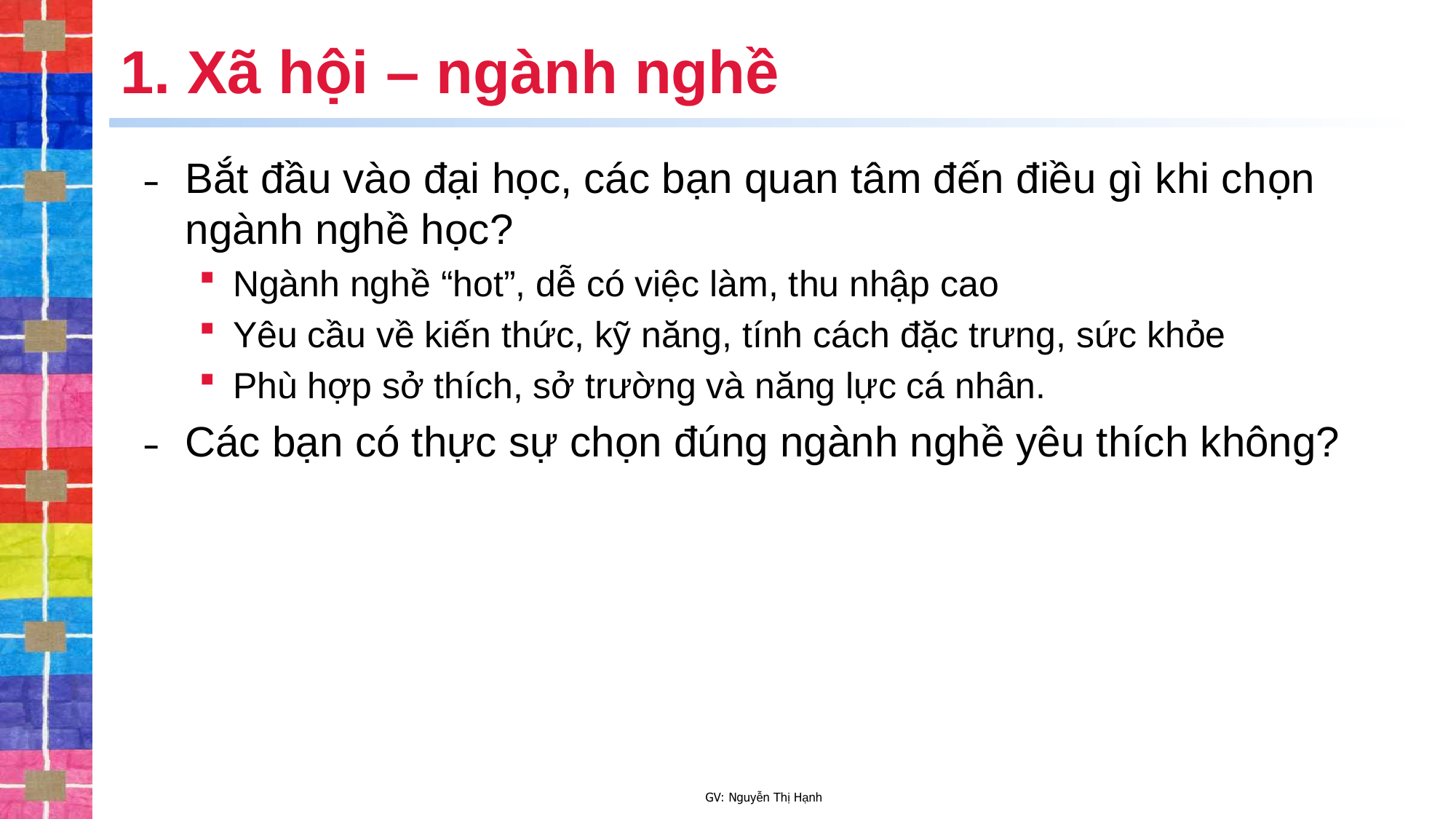

# 1. Xã hội – ngành nghề
Bắt đầu vào đại học, các bạn quan tâm đến điều gì khi chọn ngành nghề học?
Ngành nghề “hot”, dễ có việc làm, thu nhập cao
Yêu cầu về kiến thức, kỹ năng, tính cách đặc trưng, sức khỏe
Phù hợp sở thích, sở trường và năng lực cá nhân.
Các bạn có thực sự chọn đúng ngành nghề yêu thích không?

GV: Nguyễn Thị Hạnh